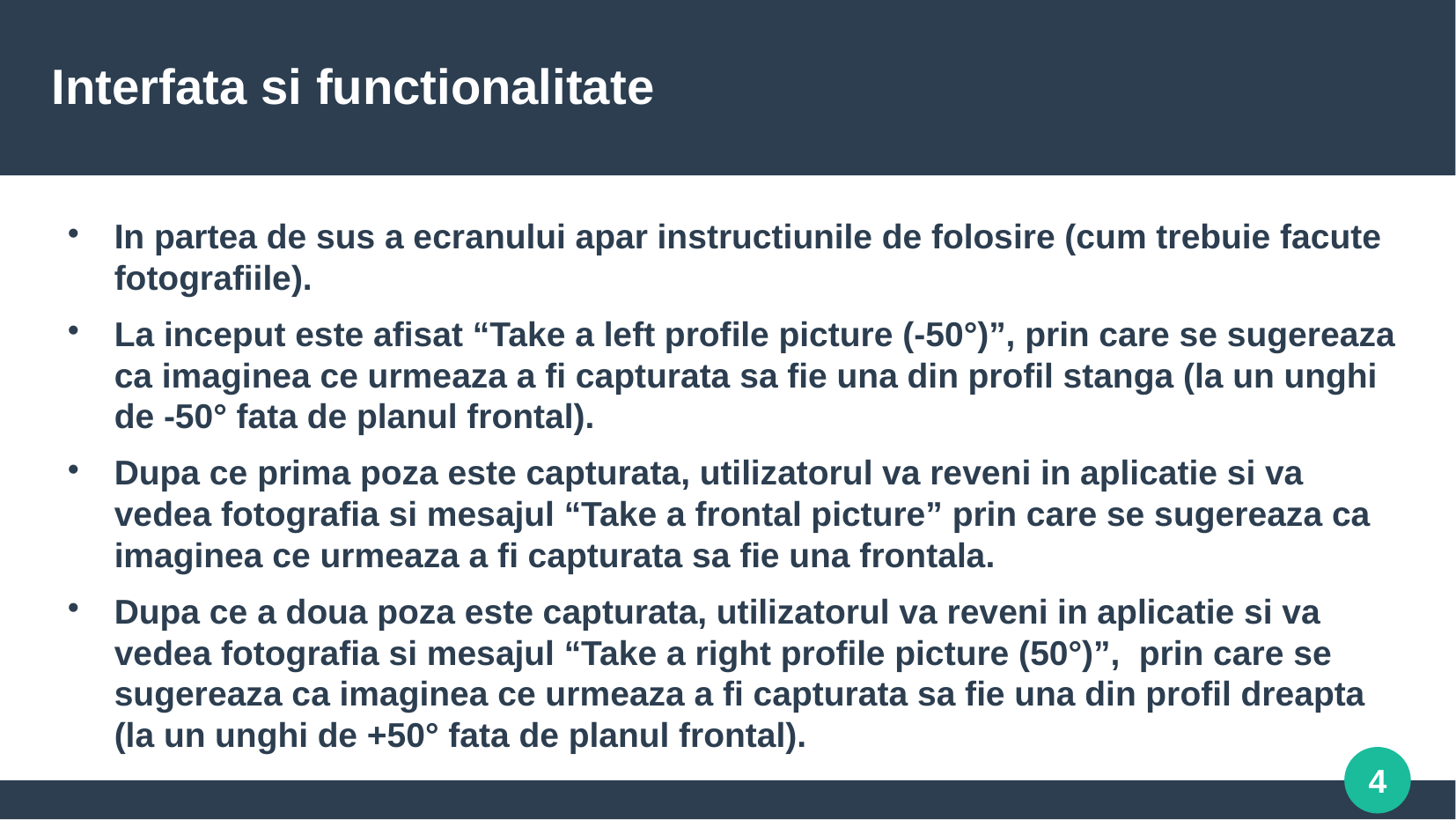

# Interfata si functionalitate
In partea de sus a ecranului apar instructiunile de folosire (cum trebuie facute fotografiile).
La inceput este afisat “Take a left profile picture (-50°)”, prin care se sugereaza ca imaginea ce urmeaza a fi capturata sa fie una din profil stanga (la un unghi de -50° fata de planul frontal).
Dupa ce prima poza este capturata, utilizatorul va reveni in aplicatie si va vedea fotografia si mesajul “Take a frontal picture” prin care se sugereaza ca imaginea ce urmeaza a fi capturata sa fie una frontala.
Dupa ce a doua poza este capturata, utilizatorul va reveni in aplicatie si va vedea fotografia si mesajul “Take a right profile picture (50°)”,  prin care se sugereaza ca imaginea ce urmeaza a fi capturata sa fie una din profil dreapta (la un unghi de +50° fata de planul frontal).